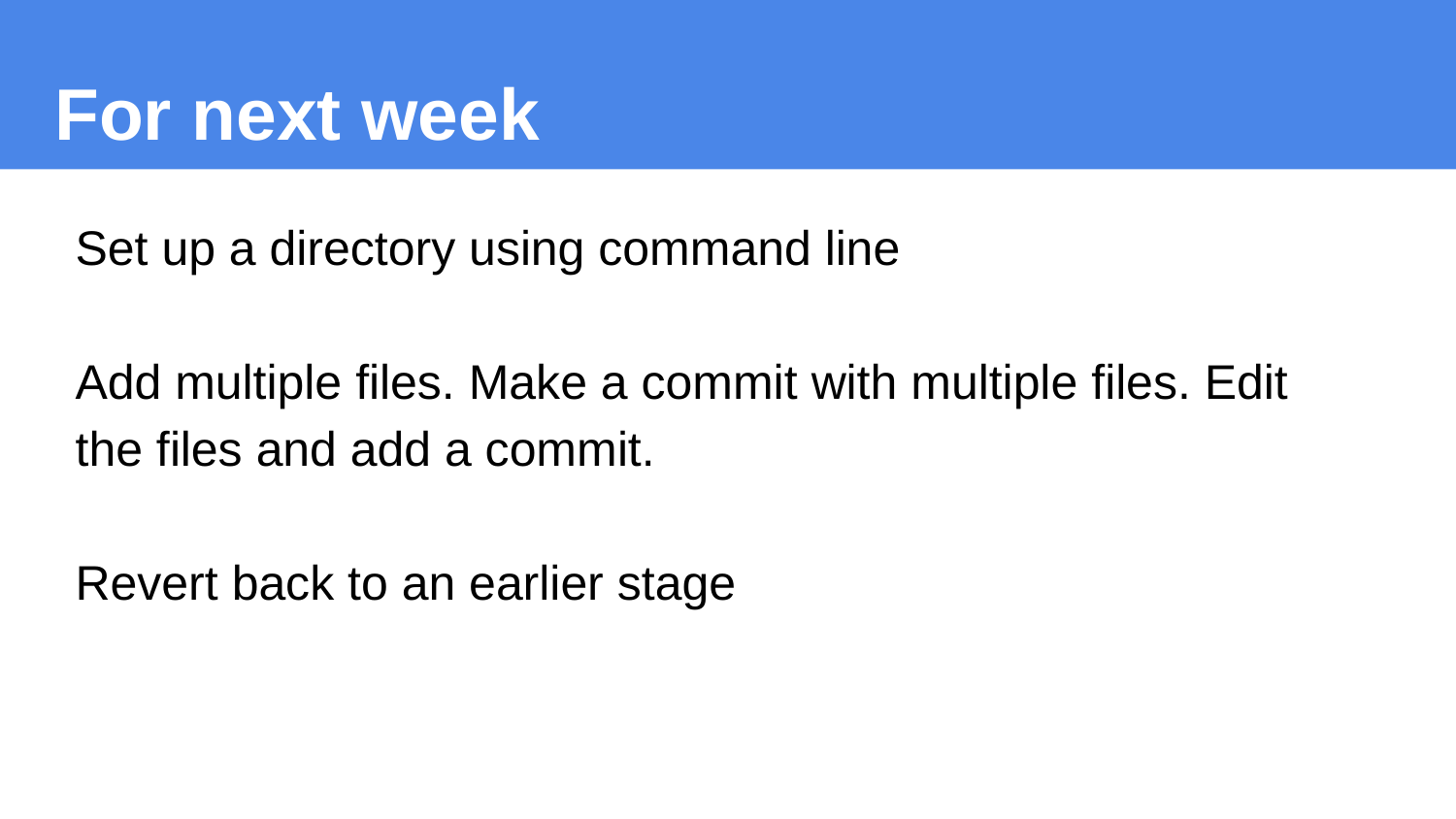

# For next week
Set up a directory using command line

Add multiple files. Make a commit with multiple files. Edit the files and add a commit.

Revert back to an earlier stage